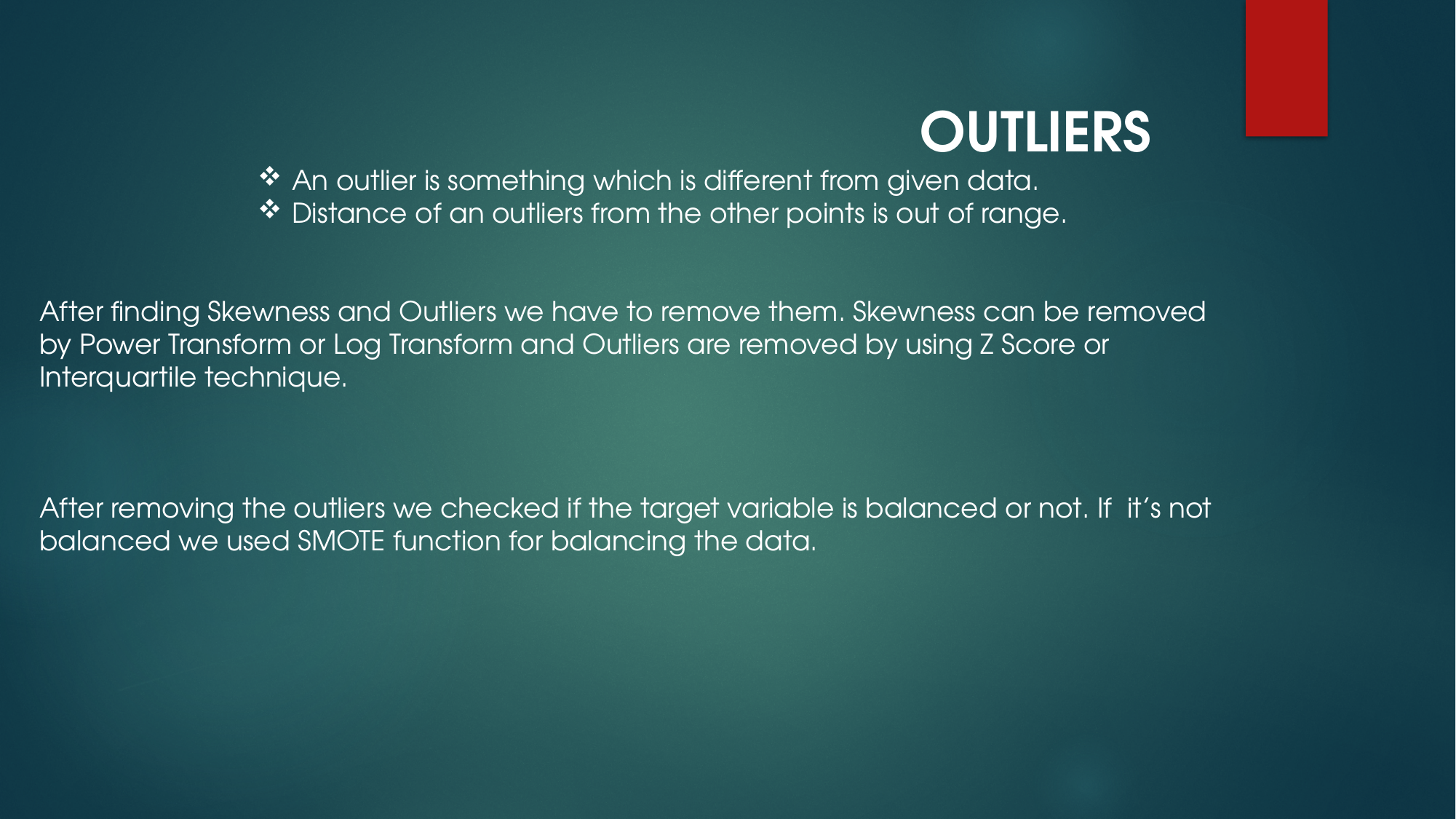

OUTLIERS
An outlier is something which is different from given data.
Distance of an outliers from the other points is out of range.

After finding Skewness and Outliers we have to remove them. Skewness can be removed by Power Transform or Log Transform and Outliers are removed by using Z Score or Interquartile technique.

After removing the outliers we checked if the target variable is balanced or not. If  it’s not balanced we used SMOTE function for balancing the data.